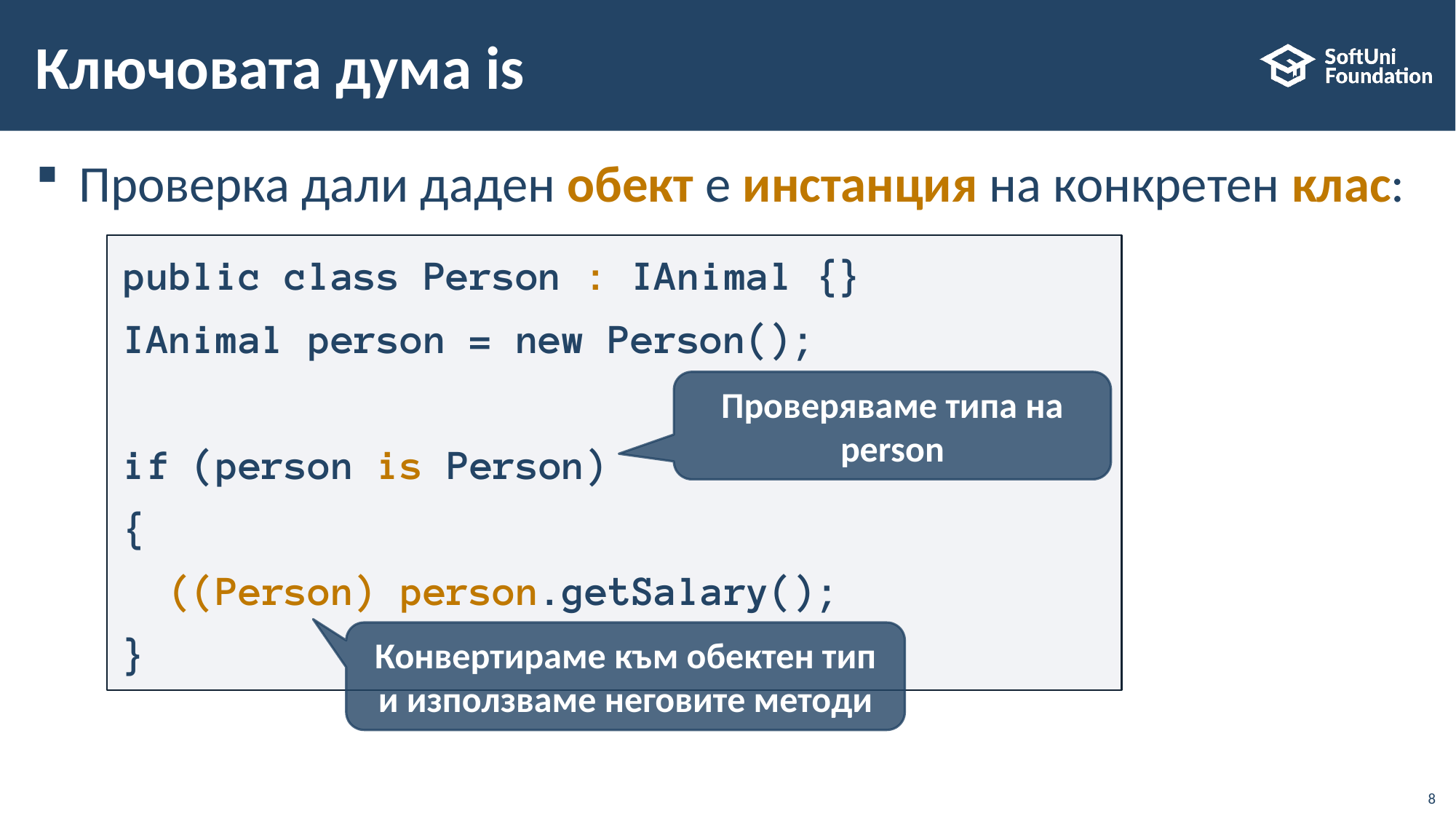

# Ключовата дума is
Проверка дали даден обект е инстанция на конкретен клас:
public class Person : IAnimal {}
IAnimal person = new Person();

if (person is Person)
{
  ((Person) person.getSalary();
}
Проверяваме типа на person
Конвертираме към обектен тип и използваме неговите методи
8